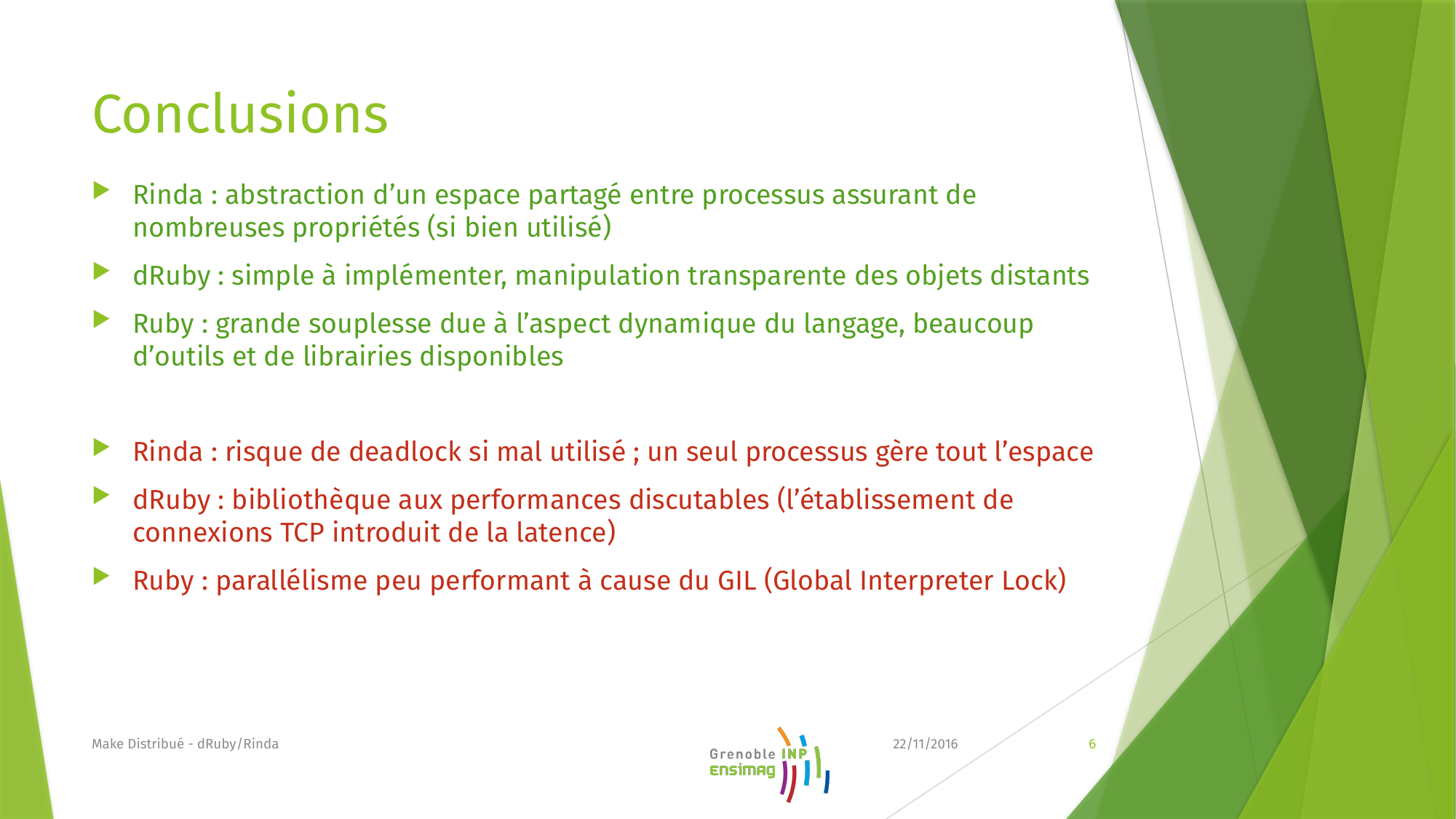

# Conclusions
Rinda : abstraction d’un espace partagé entre processus assurant de nombreuses propriétés (si bien utilisé)
dRuby : simple à implémenter, manipulation transparente des objets distants
Ruby : grande souplesse due à l’aspect dynamique du langage, beaucoup d’outils et de librairies disponibles

Rinda : risque de deadlock si mal utilisé ; un seul processus gère tout l’espace
dRuby : bibliothèque aux performances discutables (l’établissement de connexions TCP introduit de la latence)
Ruby : parallélisme peu performant à cause du GIL (Global Interpreter Lock)
Make Distribué - dRuby/Rinda
22/11/2016
6